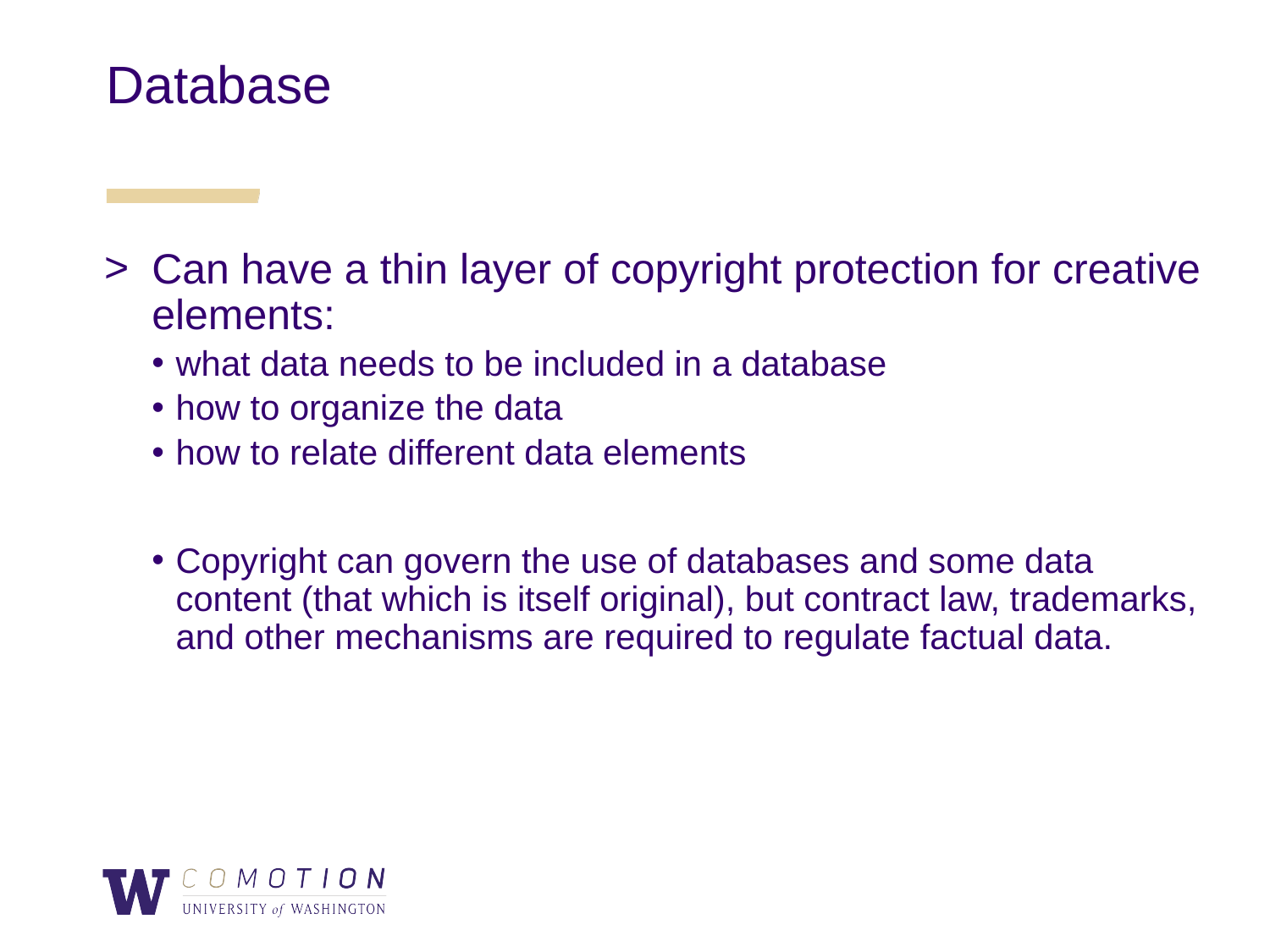

Database
Can have a thin layer of copyright protection for creative elements:
what data needs to be included in a database
how to organize the data
how to relate different data elements

Copyright can govern the use of databases and some data content (that which is itself original), but contract law, trademarks, and other mechanisms are required to regulate factual data.